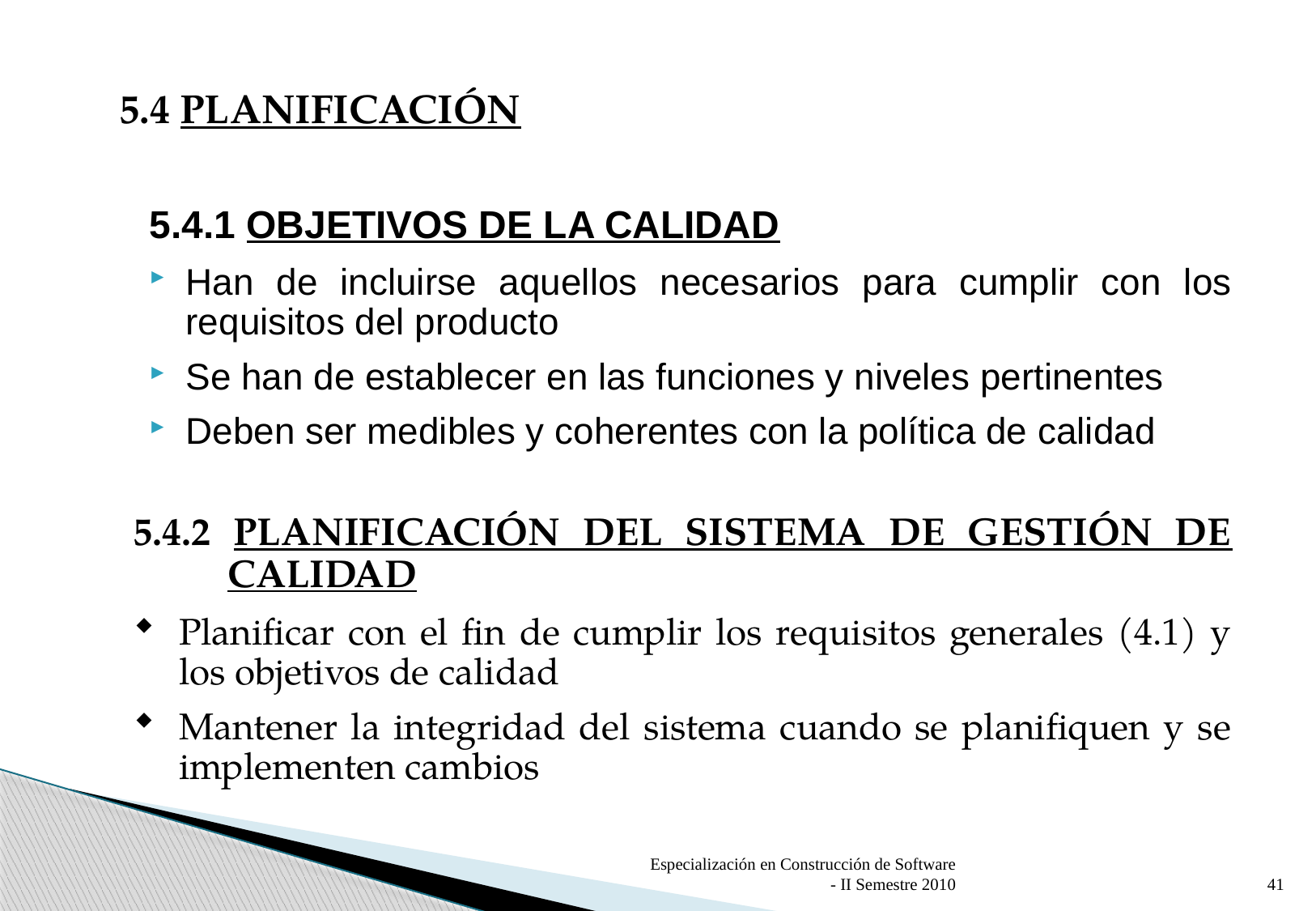

# 5.4 PLANIFICACIÓN
5.4.1 OBJETIVOS DE LA CALIDAD
Han de incluirse aquellos necesarios para cumplir con los requisitos del producto
Se han de establecer en las funciones y niveles pertinentes
Deben ser medibles y coherentes con la política de calidad

5.4.2 PLANIFICACIÓN DEL SISTEMA DE GESTIÓN DE
     CALIDAD
Planificar con el fin de cumplir los requisitos generales (4.1) y los objetivos de calidad
Mantener la integridad del sistema cuando se planifiquen y se implementen cambios
Especialización en Construcción de Software - II Semestre 2010
41